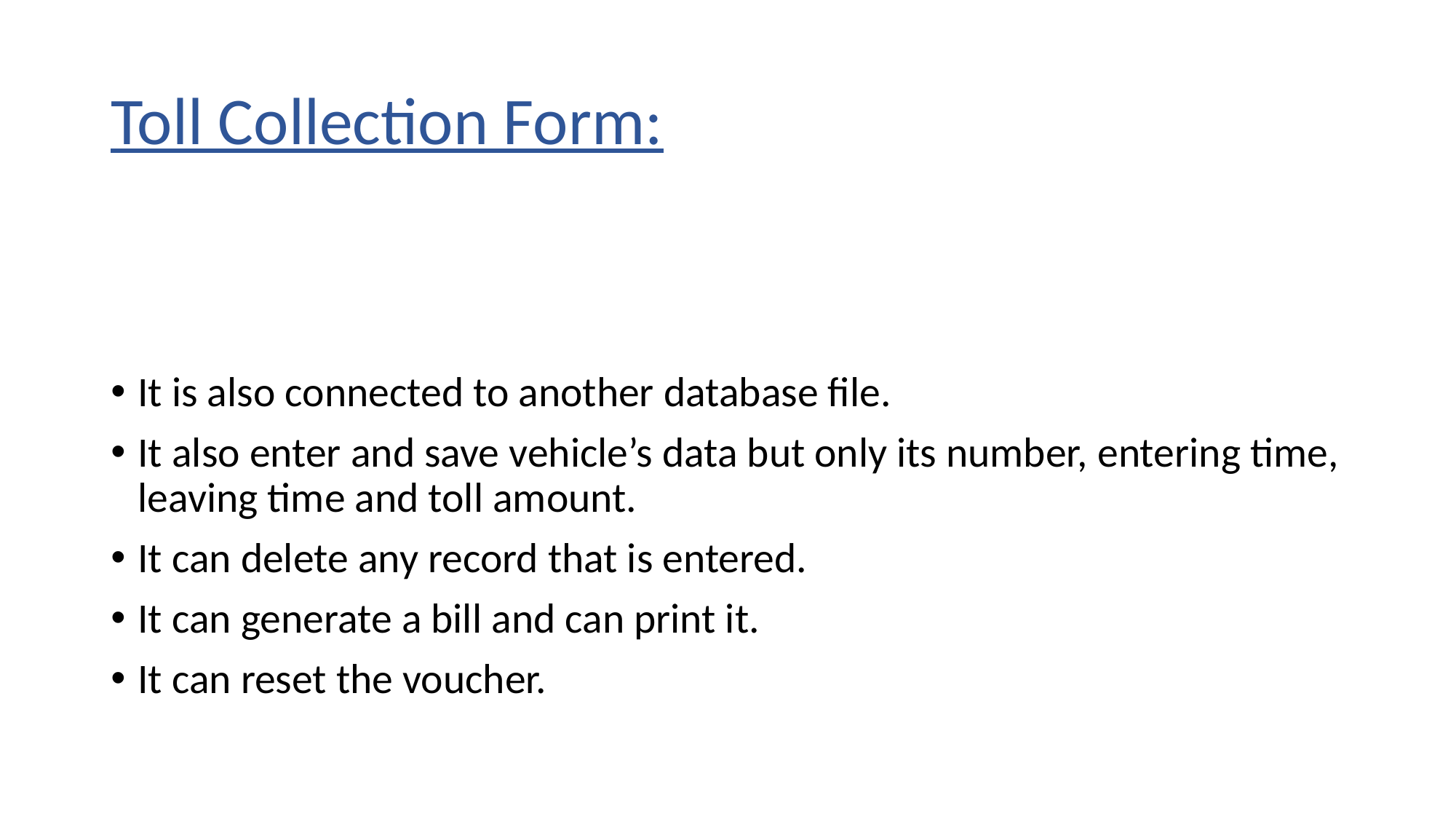

# Toll Collection Form:
It is also connected to another database file.
It also enter and save vehicle’s data but only its number, entering time, leaving time and toll amount.
It can delete any record that is entered.
It can generate a bill and can print it.
It can reset the voucher.